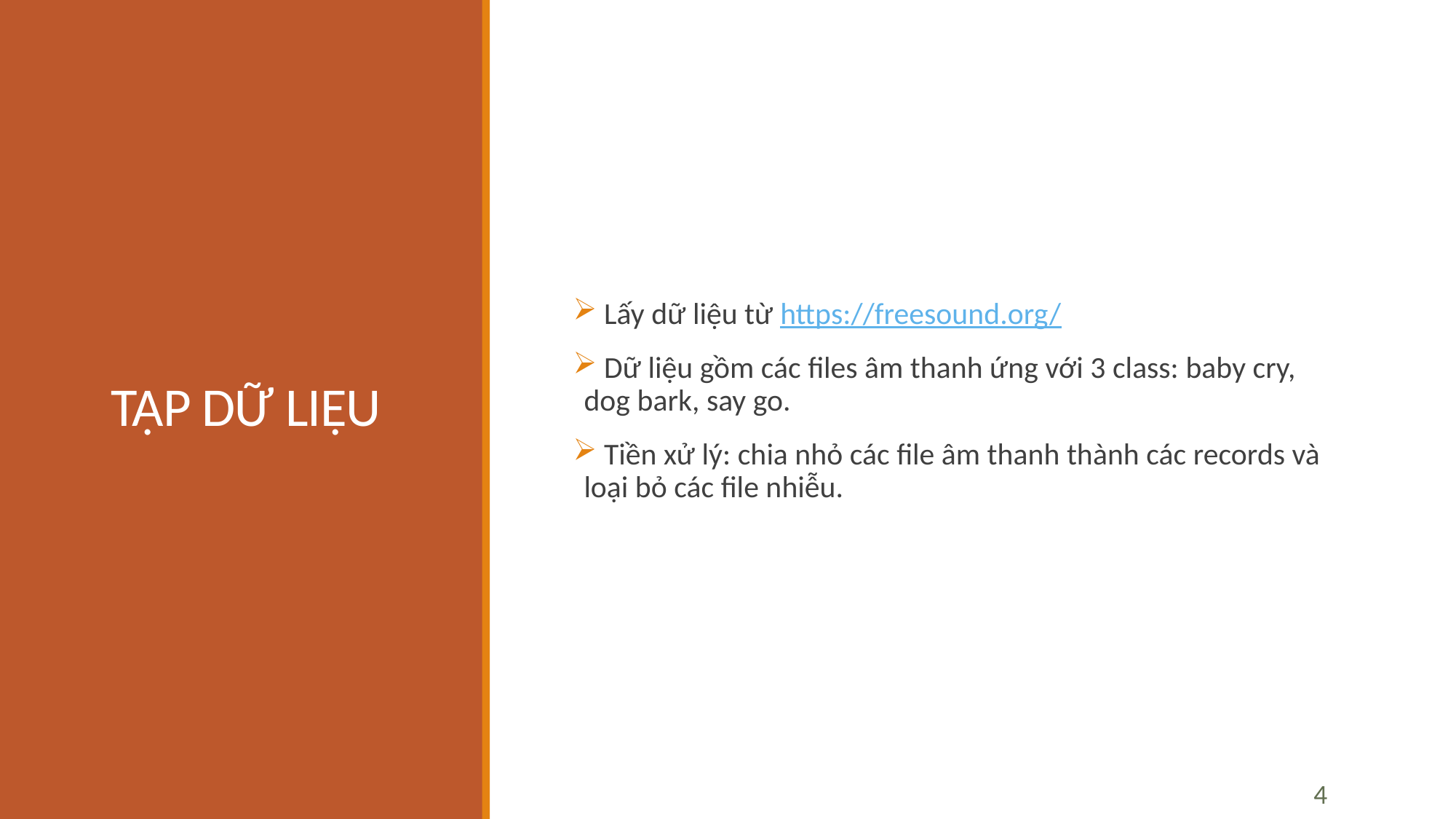

# TẬP DỮ LIỆU
 Lấy dữ liệu từ https://freesound.org/
 Dữ liệu gồm các files âm thanh ứng với 3 class: baby cry, dog bark, say go.
 Tiền xử lý: chia nhỏ các file âm thanh thành các records và loại bỏ các file nhiễu.
4